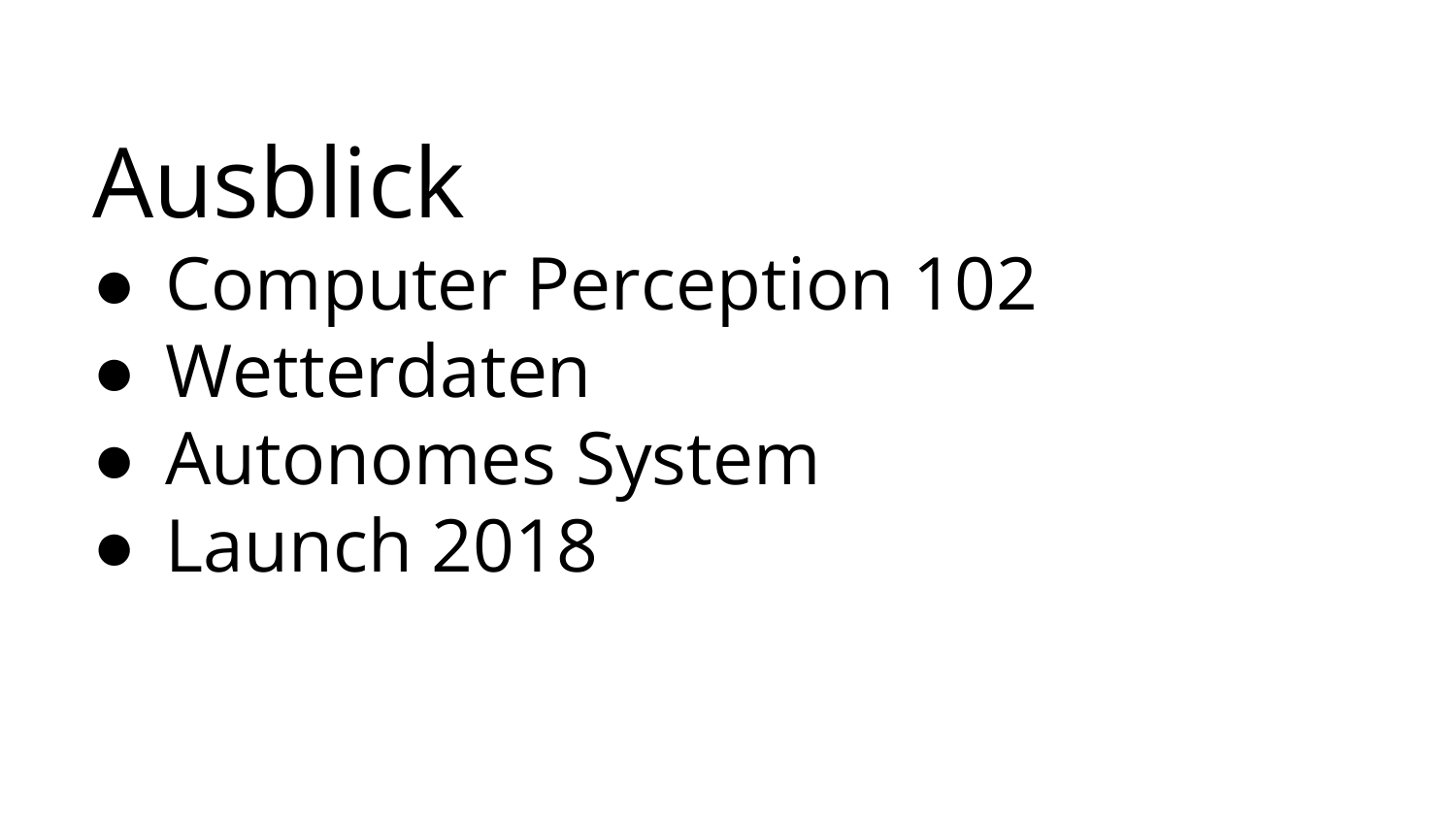

# Ausblick
Computer Perception 102
Wetterdaten
Autonomes System
Launch 2018